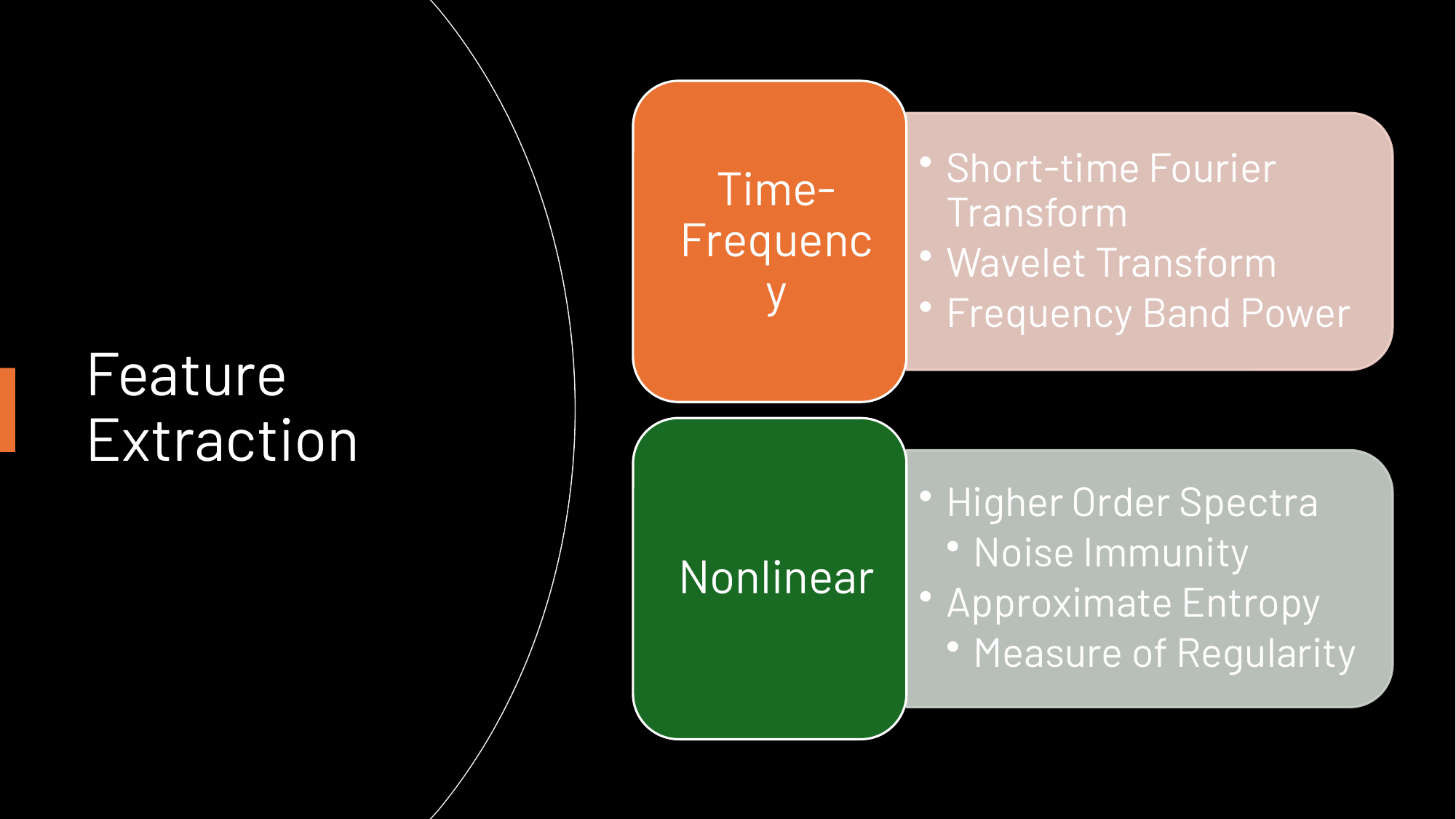

Short-time Fourier Transform
Wavelet Transform
Frequency Band Power
Time-Frequency
Higher Order Spectra
Noise Immunity
Approximate Entropy
Measure of Regularity
Nonlinear
# Feature Extraction